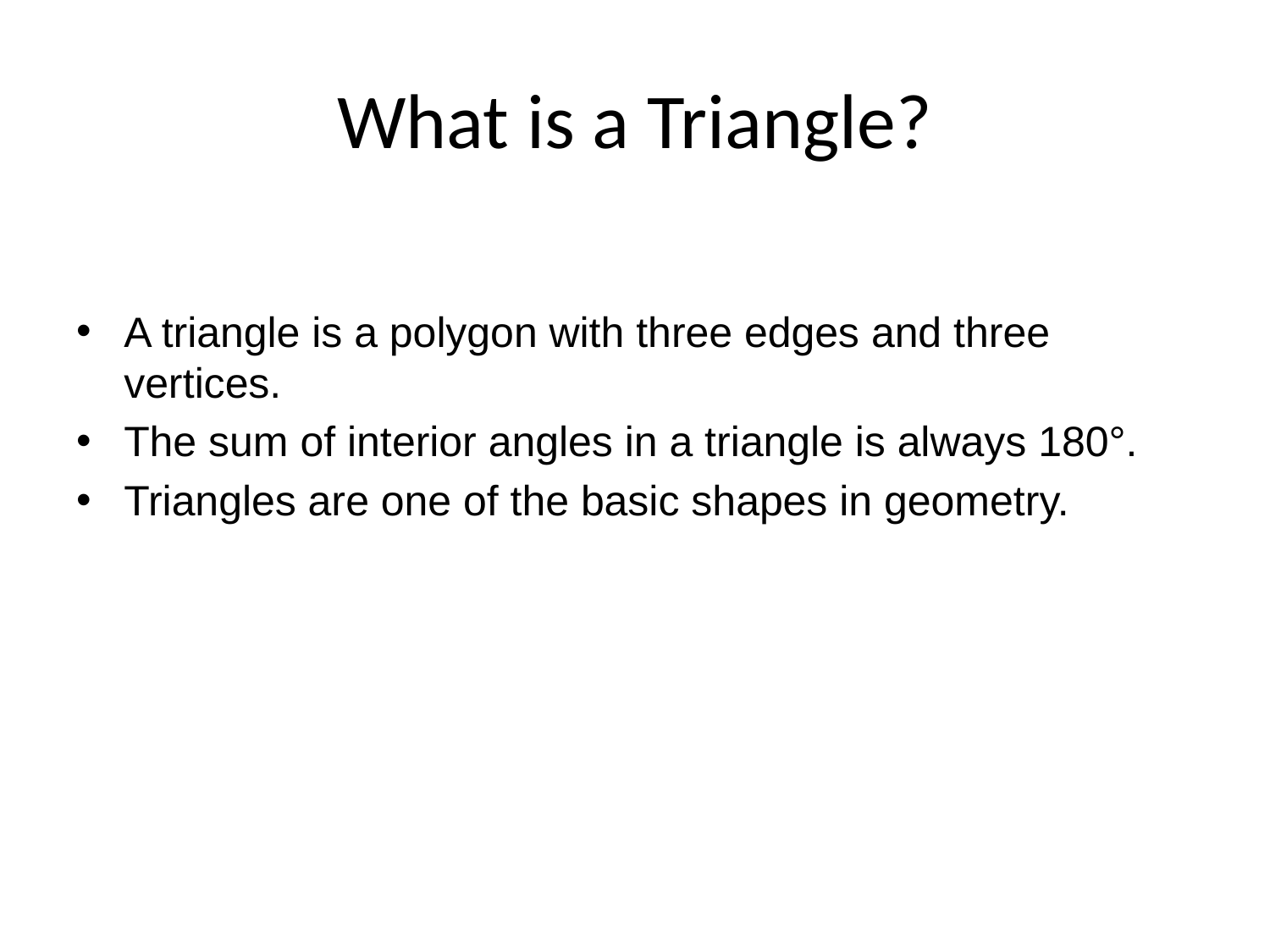

# What is a Triangle?

A triangle is a polygon with three edges and three vertices.
The sum of interior angles in a triangle is always 180°.
Triangles are one of the basic shapes in geometry.